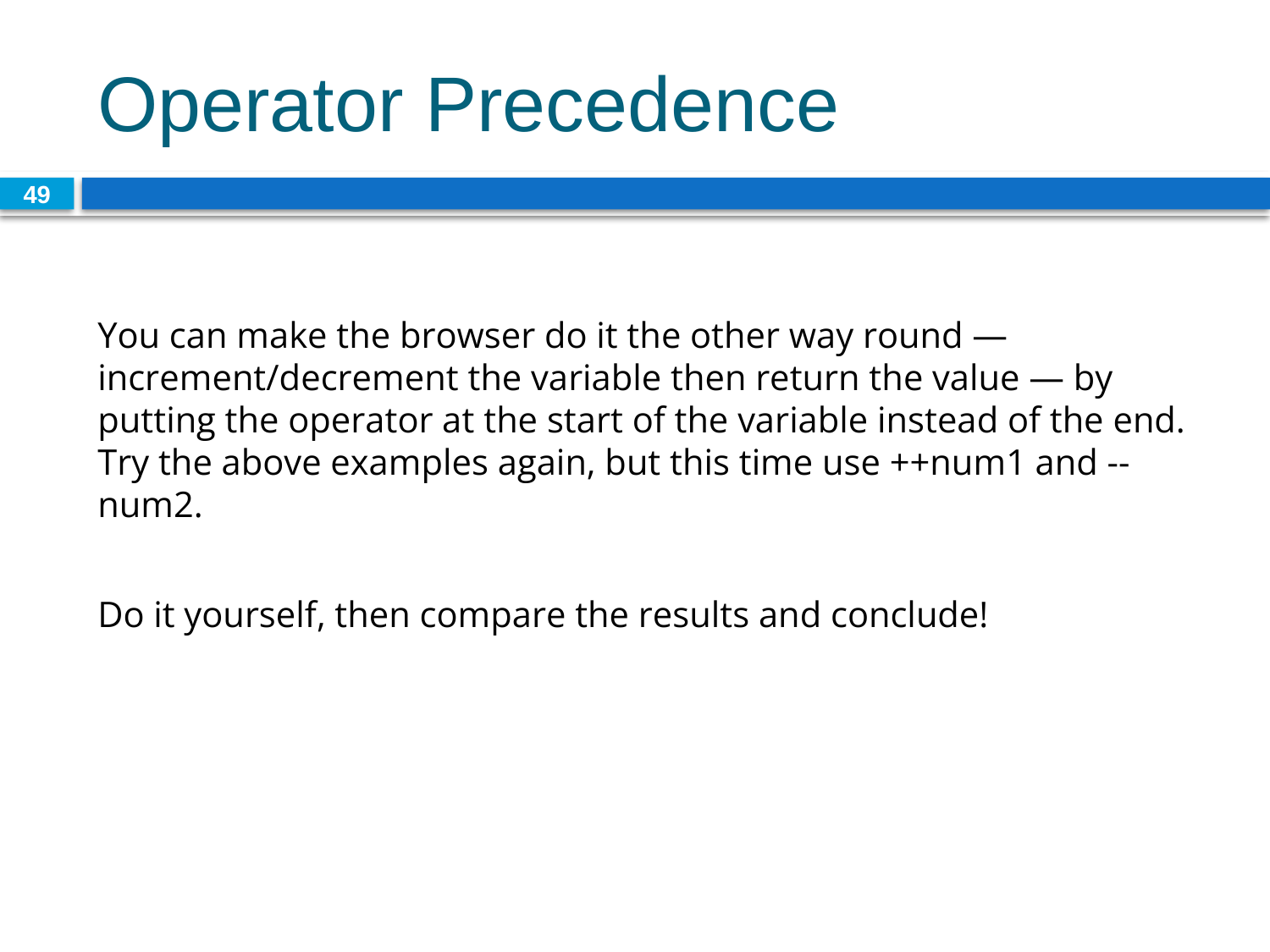

# Operator Precedence
49
You can make the browser do it the other way round — increment/decrement the variable then return the value — by putting the operator at the start of the variable instead of the end. Try the above examples again, but this time use ++num1 and --num2.

Do it yourself, then compare the results and conclude!